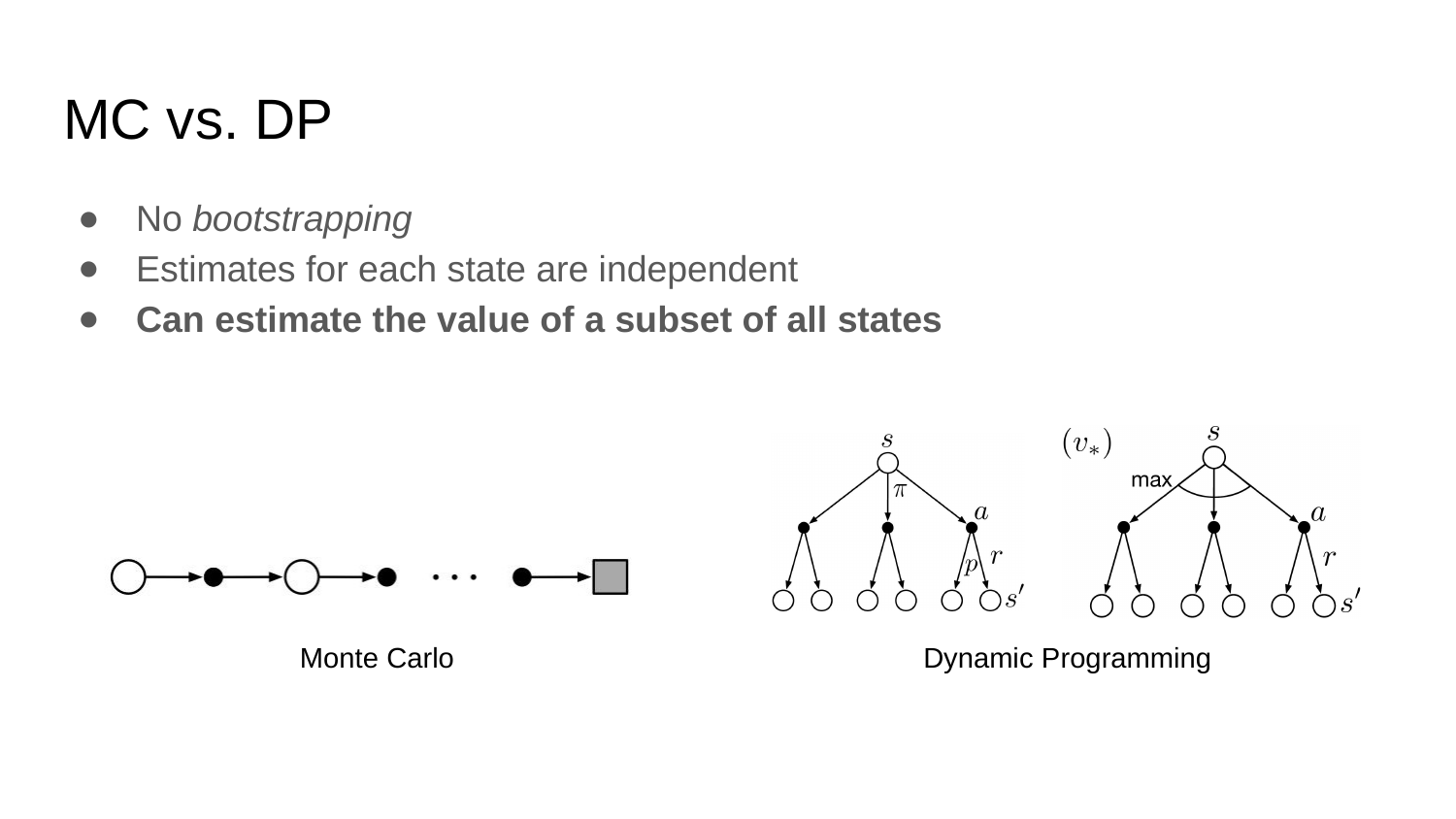

# MC vs. DP
No bootstrapping
Estimates for each state are independent
Can estimate the value of a subset of all states

Monte Carlo
Dynamic Programming